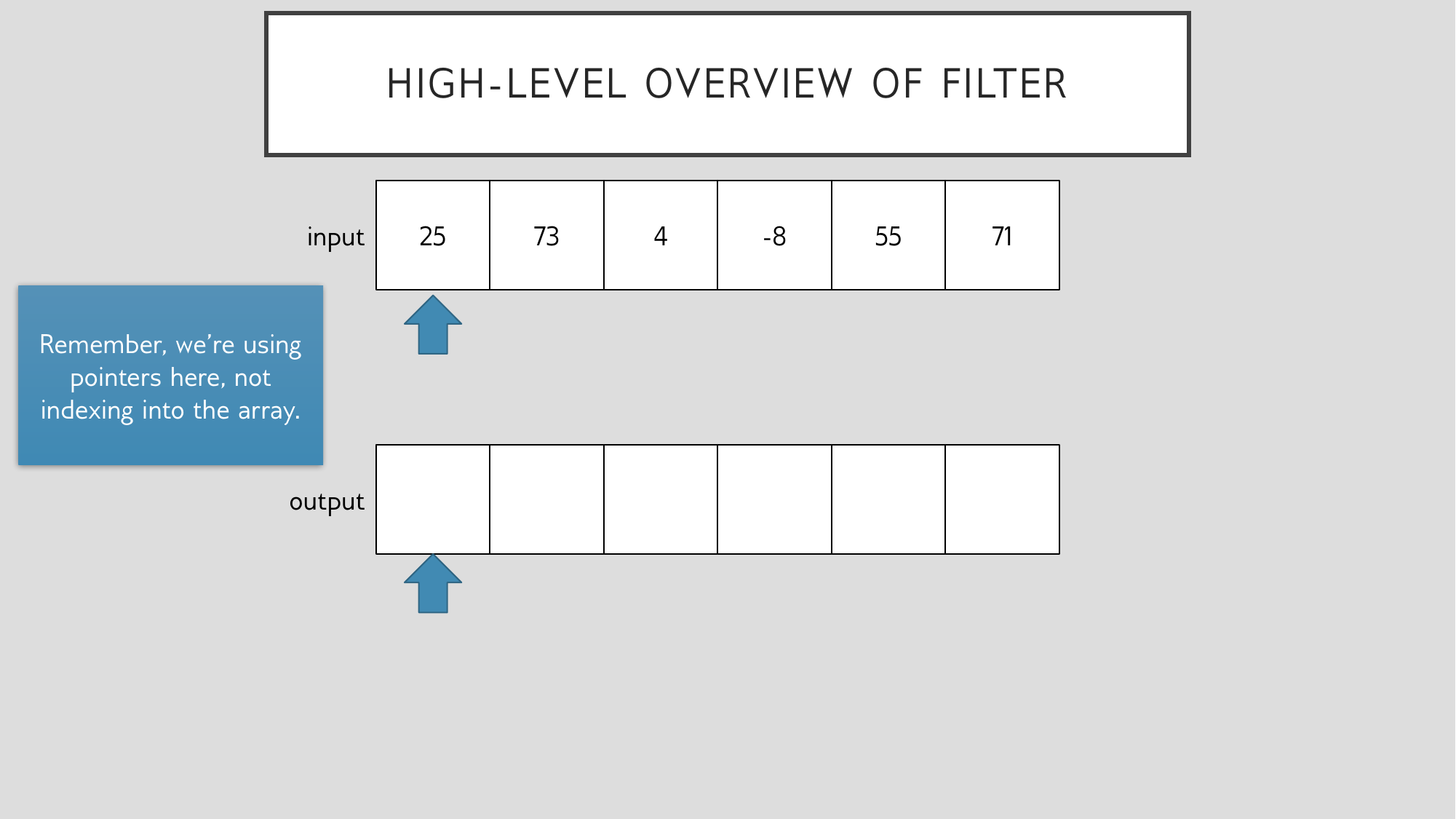

# High-Level Overview of Filter
25
73
4
-8
55
71
input
Remember, we’re using pointers here, not indexing into the array.

output